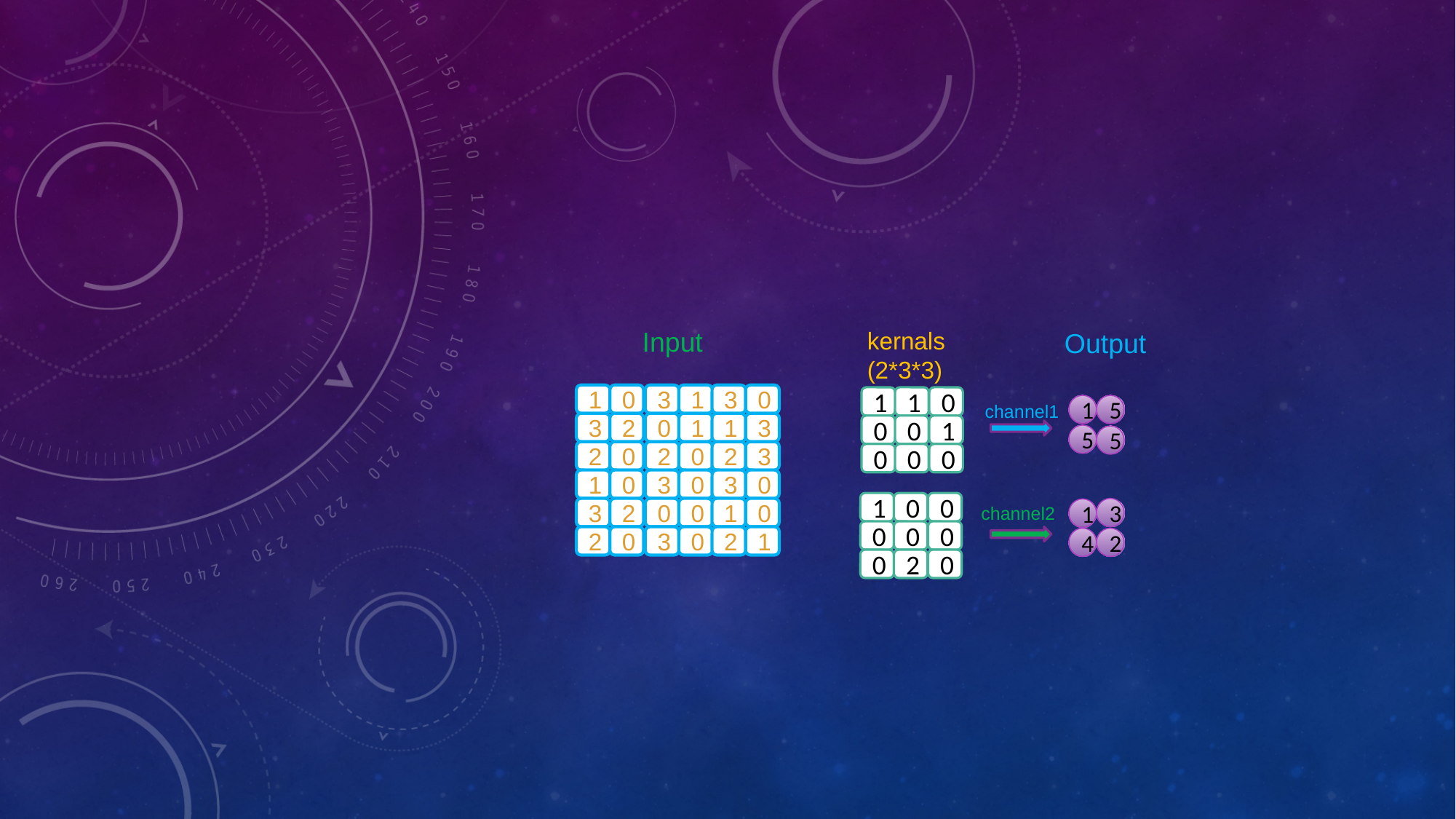

Input
kernals
(2*3*3)
Output
1
0
3
1
3
0
1
1
0
channel1
1
5
3
2
0
1
1
3
0
0
1

5
5
2
0
2
0
2
3
0
0
0
1
0
3
0
3
0
1
0
0
channel2
3
2
0
0
1
0
3
1
0
0
0
2
0
3
0
2
1

4
2
0
2
0